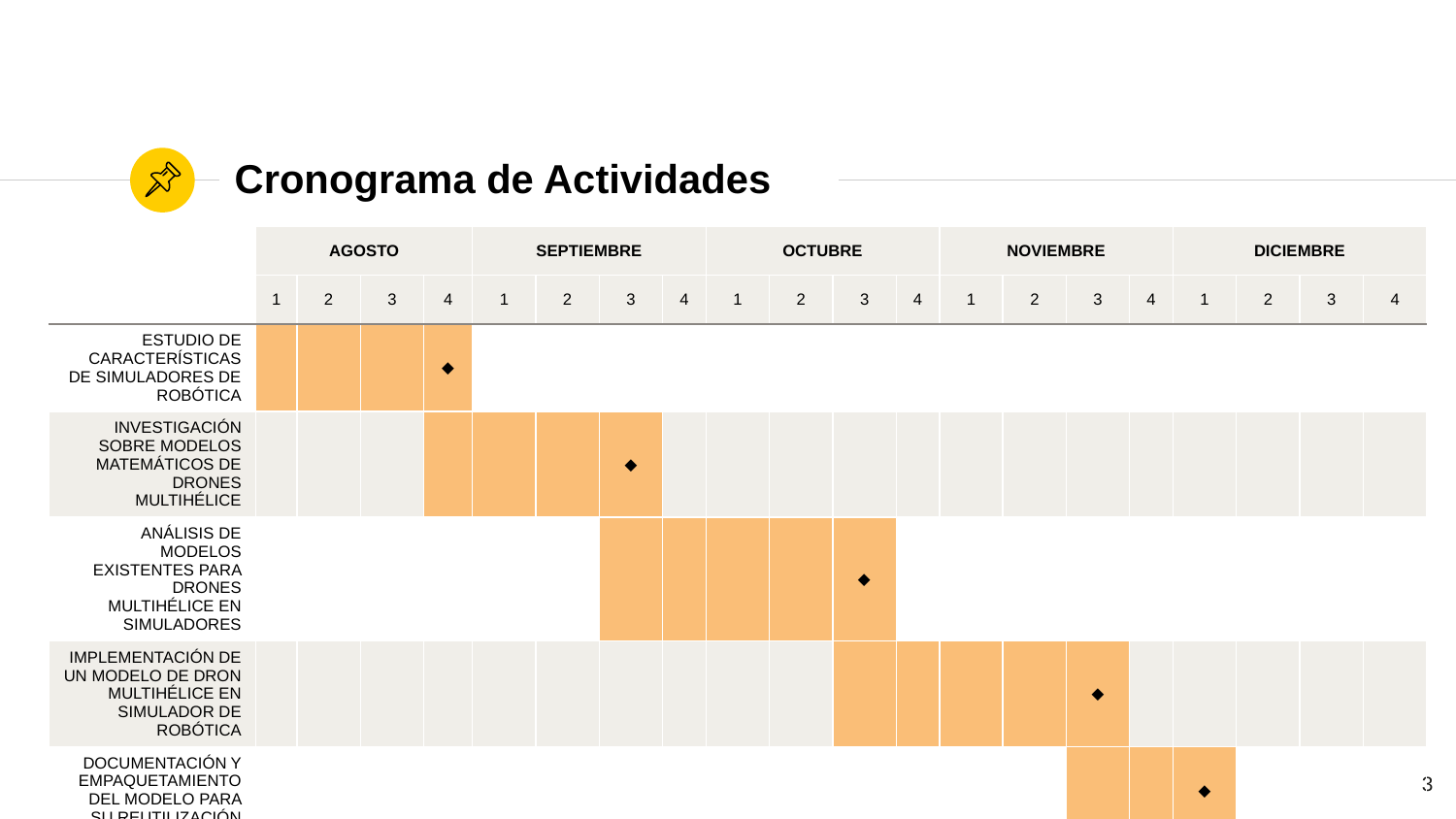

# Cronograma de Actividades

|  | AGOSTO |  |  |  | SEPTIEMBRE |  |  |  | OCTUBRE |  |  |  | NOVIEMBRE |  |  |  | DICIEMBRE |  |  |  |
| --- | --- | --- | --- | --- | --- | --- | --- | --- | --- | --- | --- | --- | --- | --- | --- | --- | --- | --- | --- | --- |
|  | 1 | 2 | 3 | 4 | 1 | 2 | 3 | 4 | 1 | 2 | 3 | 4 | 1 | 2 | 3 | 4 | 1 | 2 | 3 | 4 |
| ESTUDIO DE CARACTERÍSTICAS DE SIMULADORES DE ROBÓTICA |  |  |  | ◆ |  |  |  |  |  |  |  |  |  |  |  |  |  |  |  |  |
| INVESTIGACIÓN SOBRE MODELOS MATEMÁTICOS DE DRONES MULTIHÉLICE |  |  |  |  |  |  | ◆ |  |  |  |  |  |  |  |  |  |  |  |  |  |
| ANÁLISIS DE MODELOS EXISTENTES PARA DRONES MULTIHÉLICE EN SIMULADORES |  |  |  |  |  |  |  |  |  |  | ◆ |  |  |  |  |  |  |  |  |  |
| IMPLEMENTACIÓN DE UN MODELO DE DRON MULTIHÉLICE EN SIMULADOR DE ROBÓTICA |  |  |  |  |  |  |  |  |  |  |  |  |  |  | ◆ |  |  |  |  |  |
| DOCUMENTACIÓN Y EMPAQUETAMIENTO DEL MODELO PARA SU REUTILIZACIÓN |  |  |  |  |  |  |  |  |  |  |  |  |  |  |  |  | ◆ |  |  |  |
3